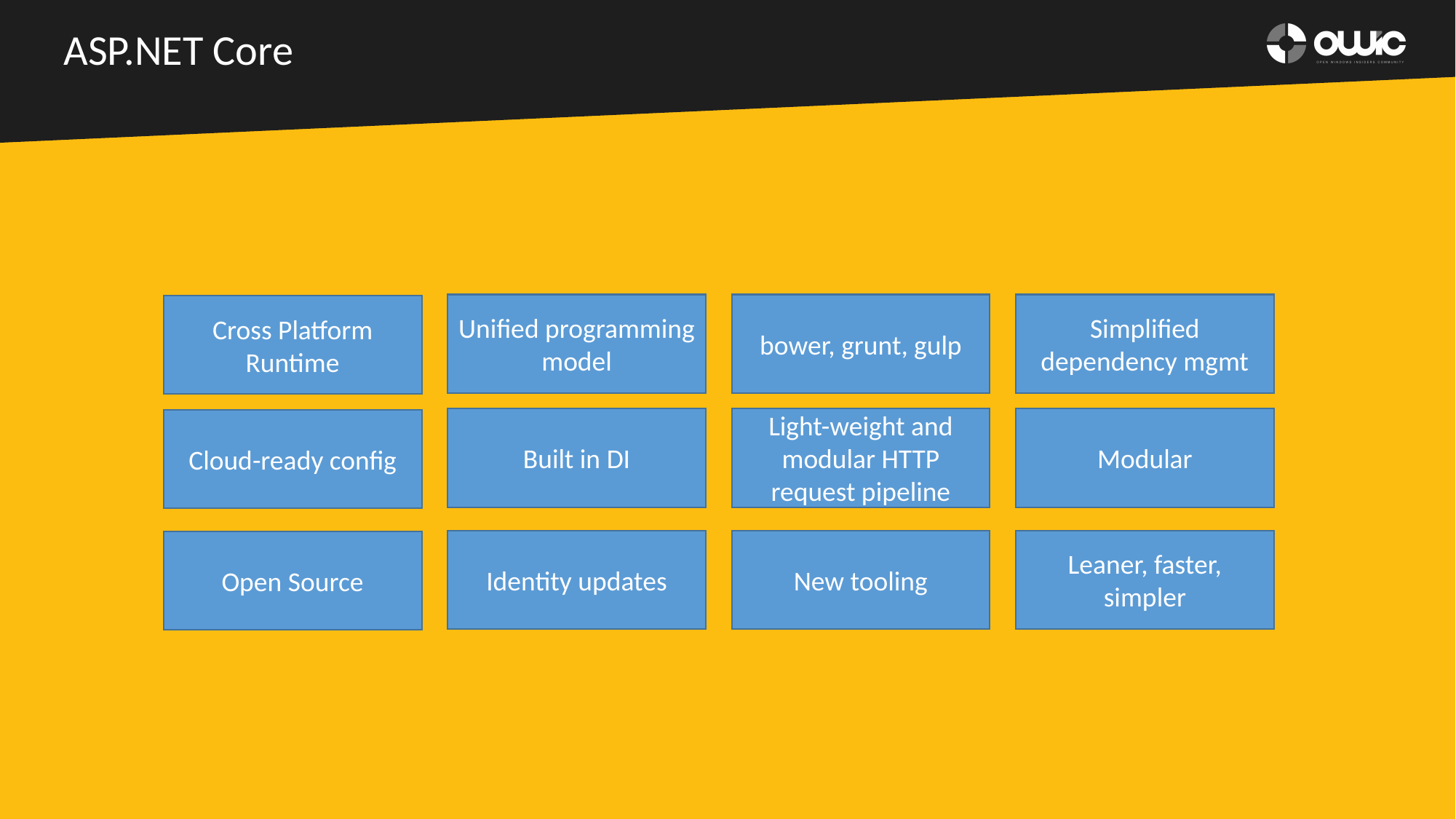

# ASP.NET Core
bower, grunt, gulp
Simplified dependency mgmt
Unified programming model
Cross Platform Runtime
Light-weight and modular HTTP request pipeline
Modular
Built in DI
Cloud-ready config
New tooling
Leaner, faster, simpler
Identity updates
Open Source